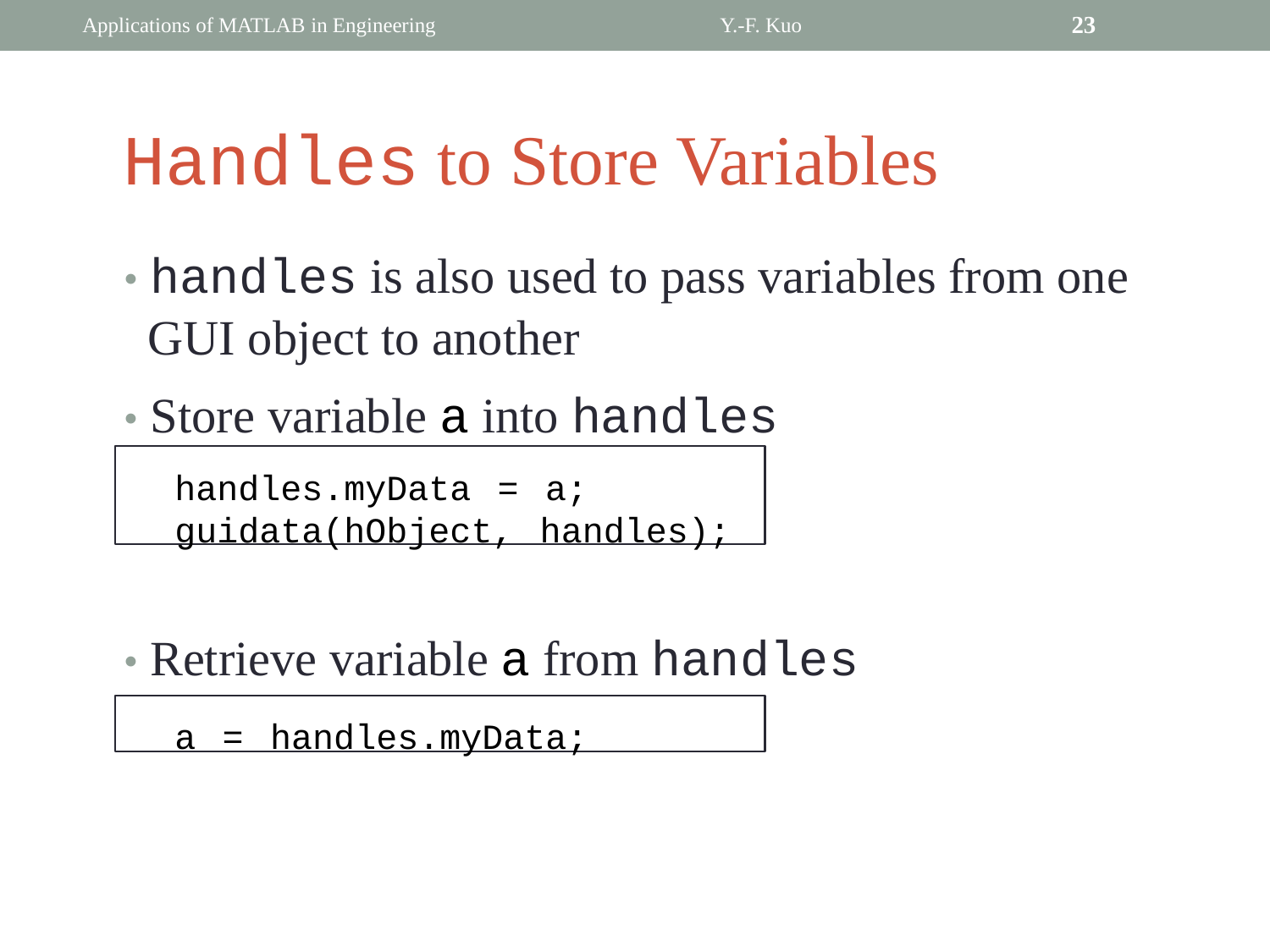

Applications of MATLAB in Engineering
Y.-F. Kuo
23

Handles to Store Variables

• handles is also used to pass variables from one
	GUI object to another

• Store variable a into handles

		handles.myData   =   a;
		guidata(hObject,   handles);

• Retrieve variable a from handles

		a   =   handles.myData;